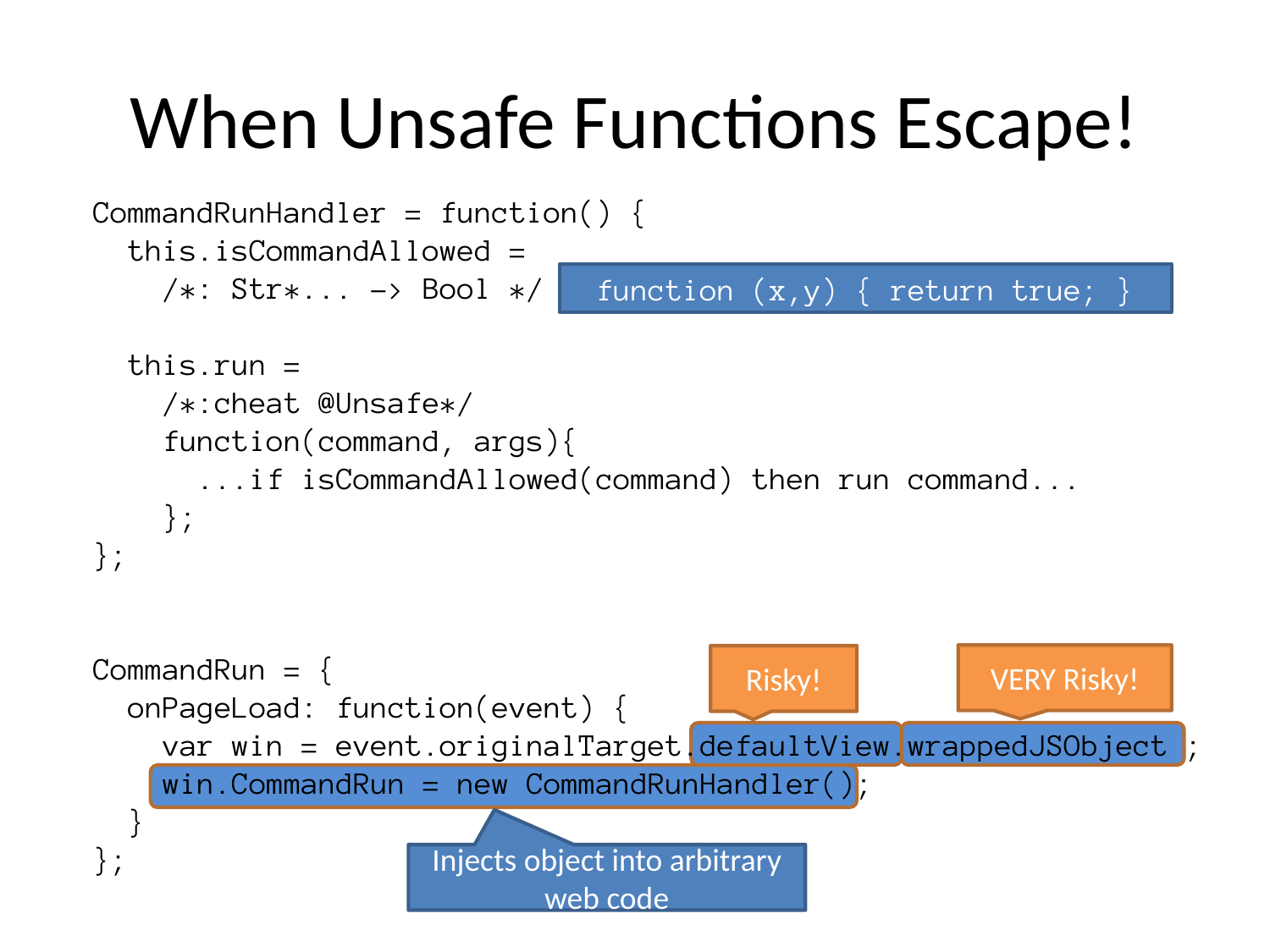

# When Unsafe Functions Escape!
CommandRunHandler = function() {
  this.isCommandAllowed =
    /*: Str*... -> Bool */ function(command, args){ ... };

  this.run =
    /*:cheat @Unsafe*/
    function(command, args){
      ...if isCommandAllowed(command) then run command...
    };
};
function (x,y) { return true; }
CommandRun = {
  onPageLoad: function(event) {
    var win = event.originalTarget.defaultView.wrappedJSObject ;
    win.CommandRun = new CommandRunHandler();
  }
};
VERY Risky!
Risky!

Injects object into arbitrary web code